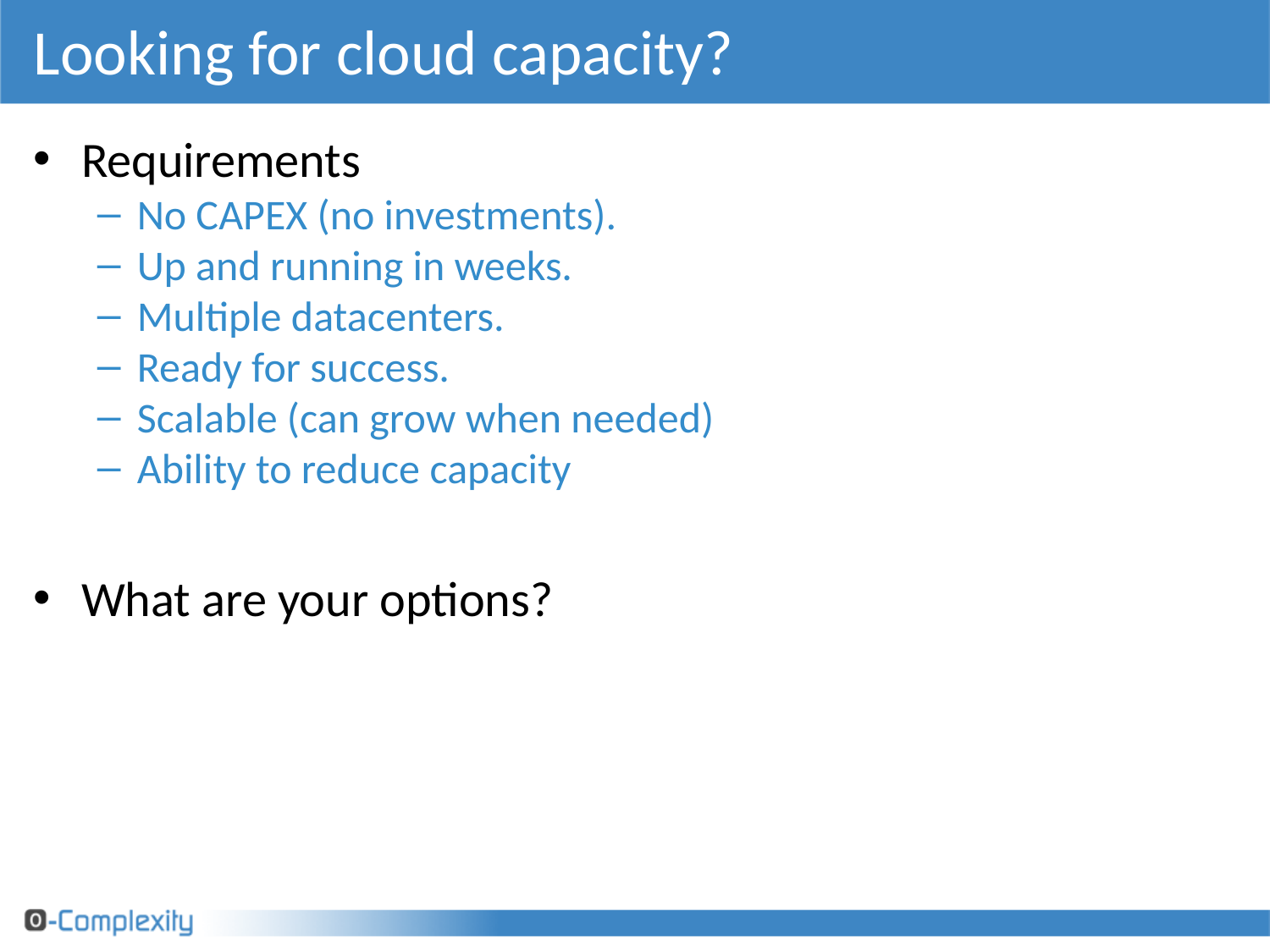

# Looking for cloud capacity?
Requirements
No CAPEX (no investments).
Up and running in weeks.
Multiple datacenters.
Ready for success.
Scalable (can grow when needed)
Ability to reduce capacity

What are your options?